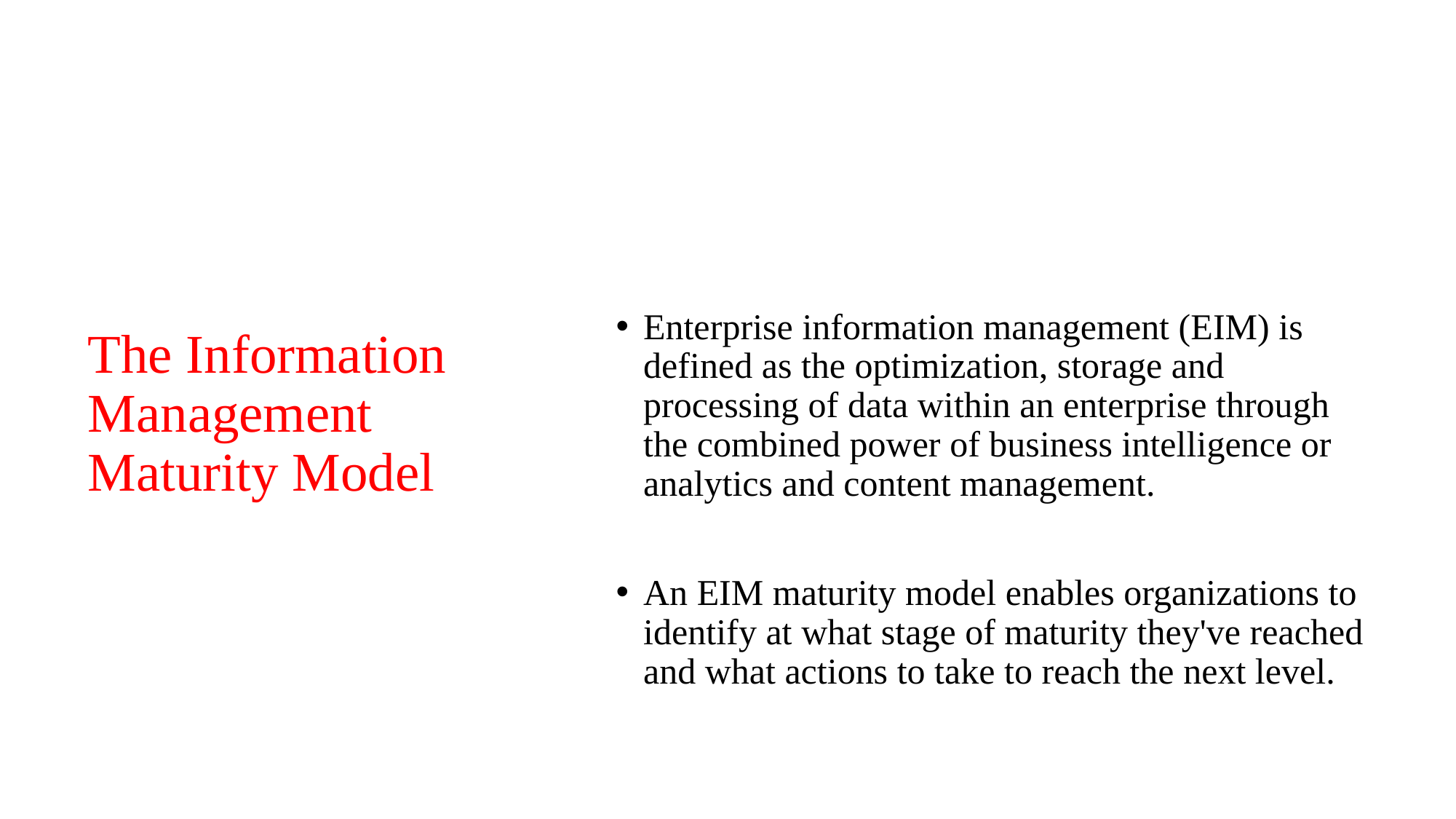

Enterprise information management (EIM) is defined as the optimization, storage and processing of data within an enterprise through the combined power of business intelligence or analytics and content management.

An EIM maturity model enables organizations to identify at what stage of maturity they've reached and what actions to take to reach the next level.

# The Information Management Maturity Model